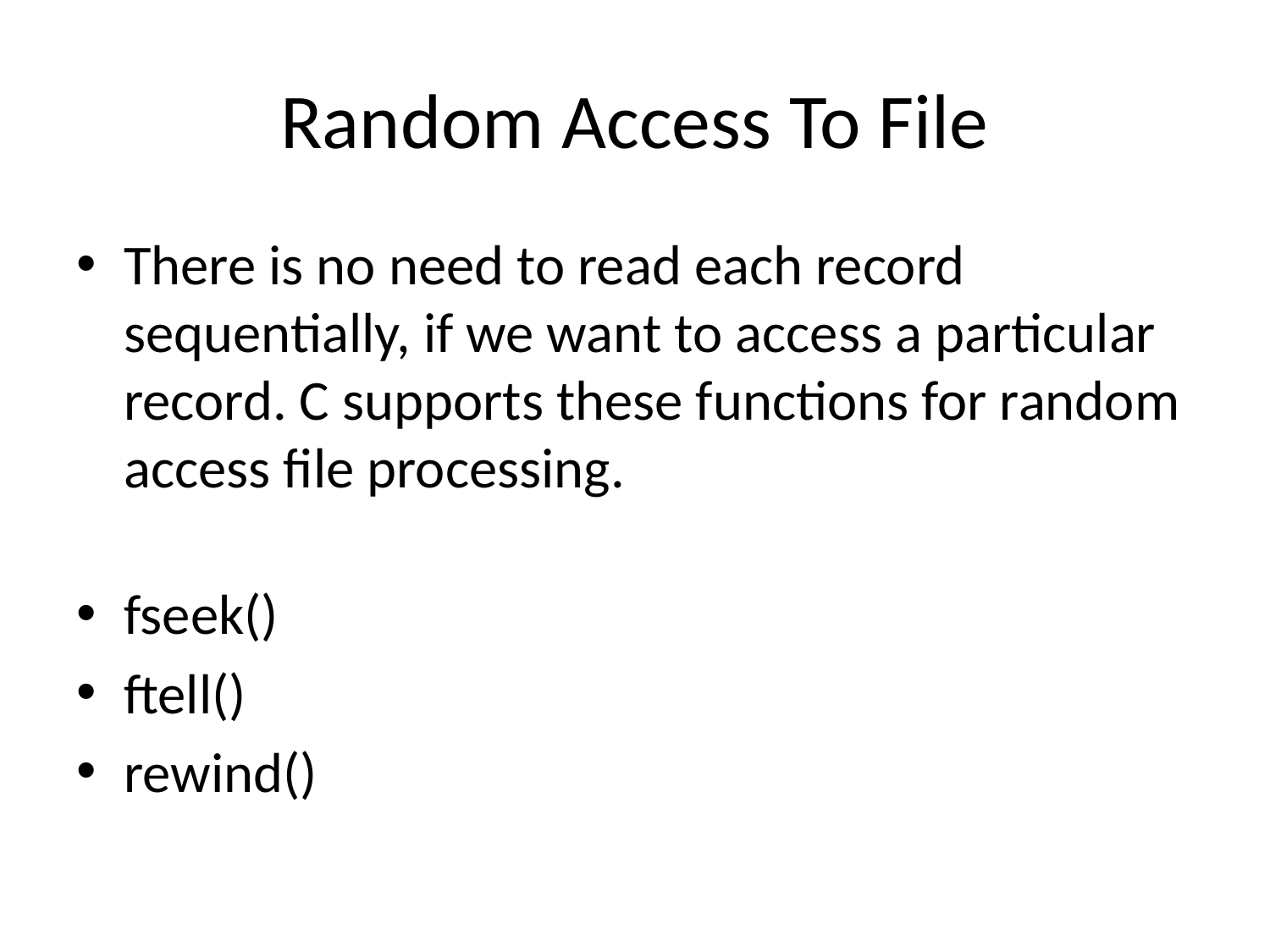

# Random Access To File
There is no need to read each record sequentially, if we want to access a particular record. C supports these functions for random access file processing.
fseek()
ftell()
rewind()